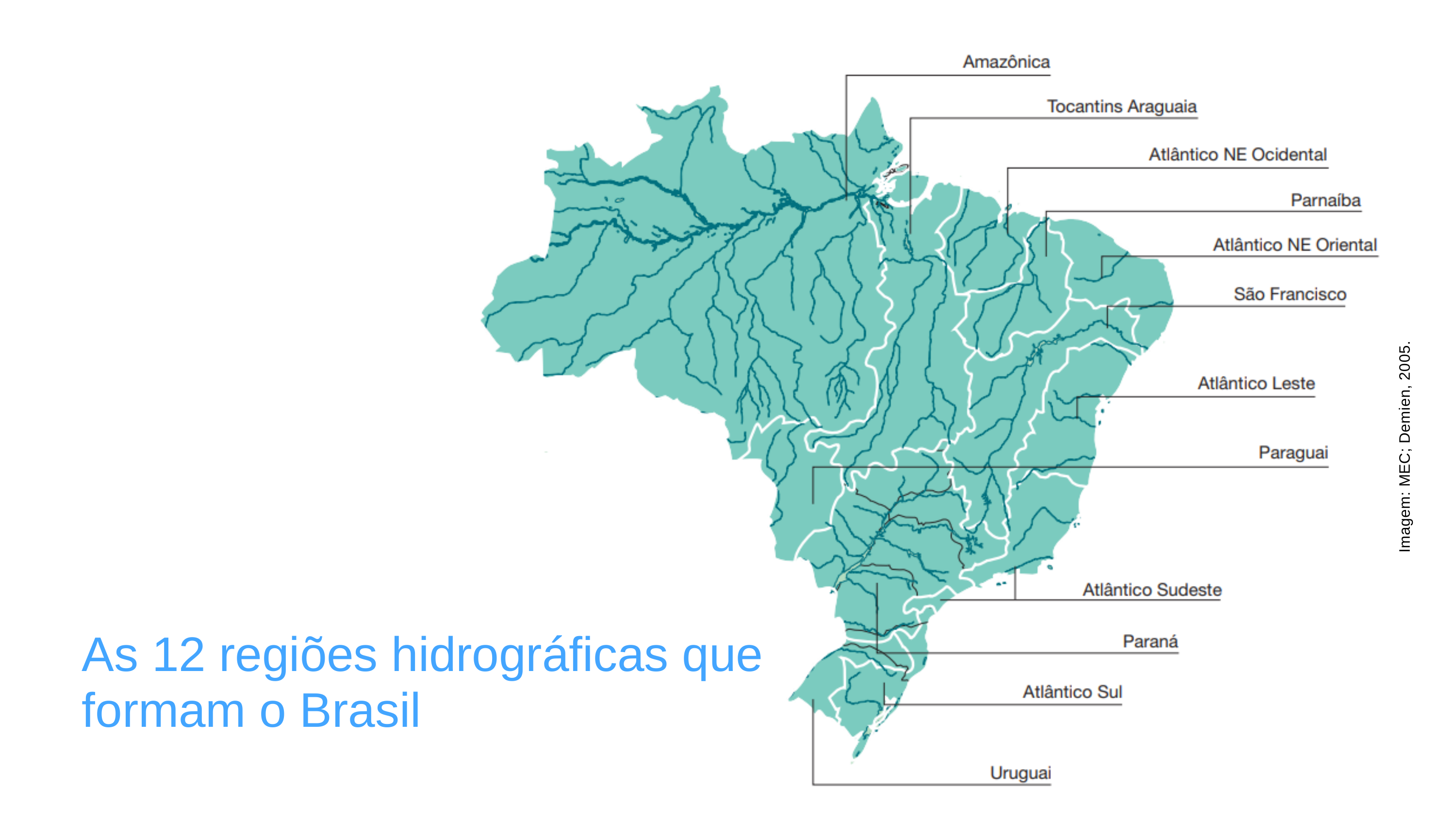

Imagem: MEC; Demien, 2005.
As 12 regiões hidrográficas que formam o Brasil